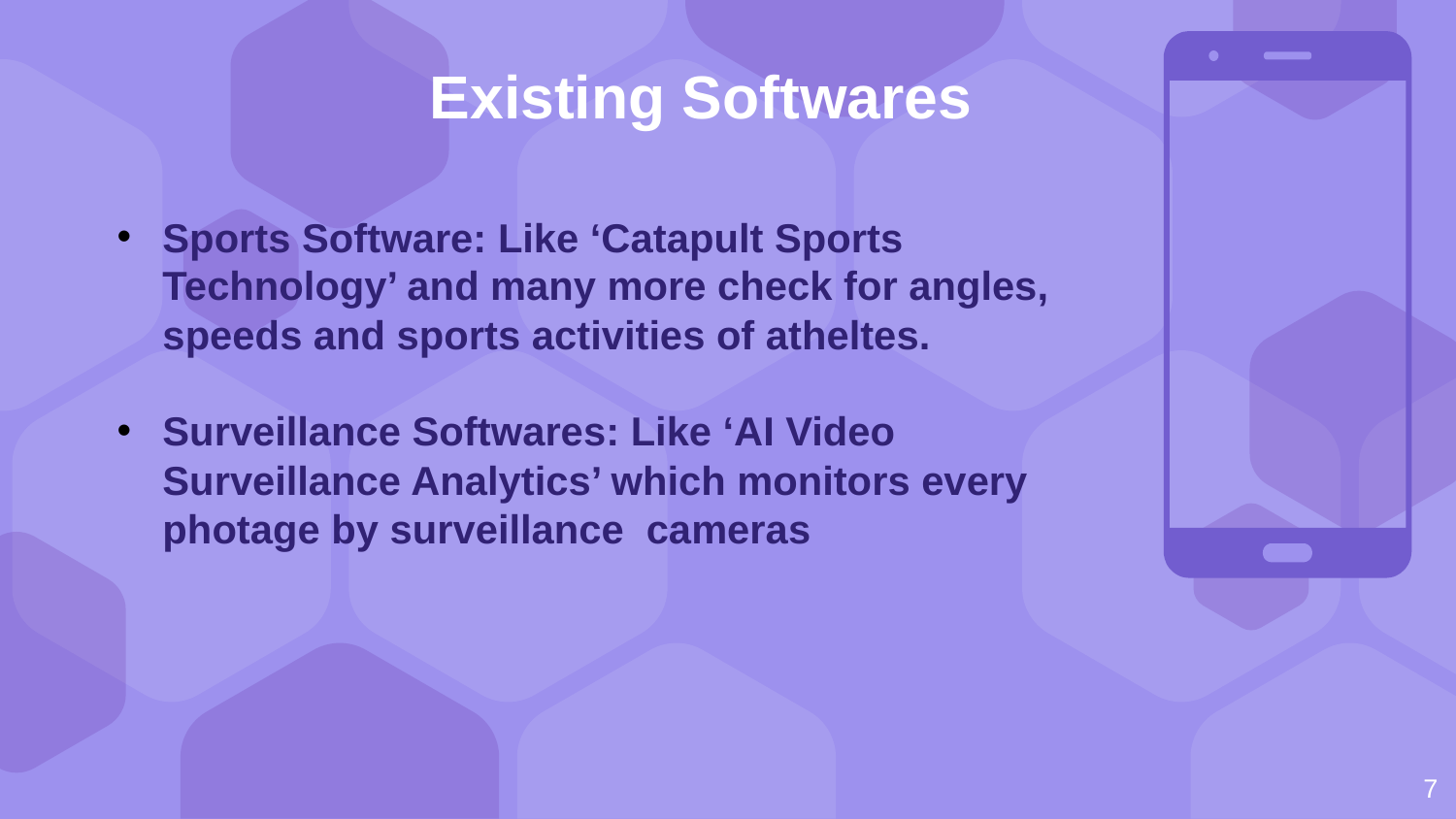

Existing Softwares

Sports Software: Like ‘Catapult Sports Technology’ and many more check for angles, speeds and sports activities of atheltes.

Surveillance Softwares: Like ‘AI Video Surveillance Analytics’ which monitors every photage by surveillance  cameras
7